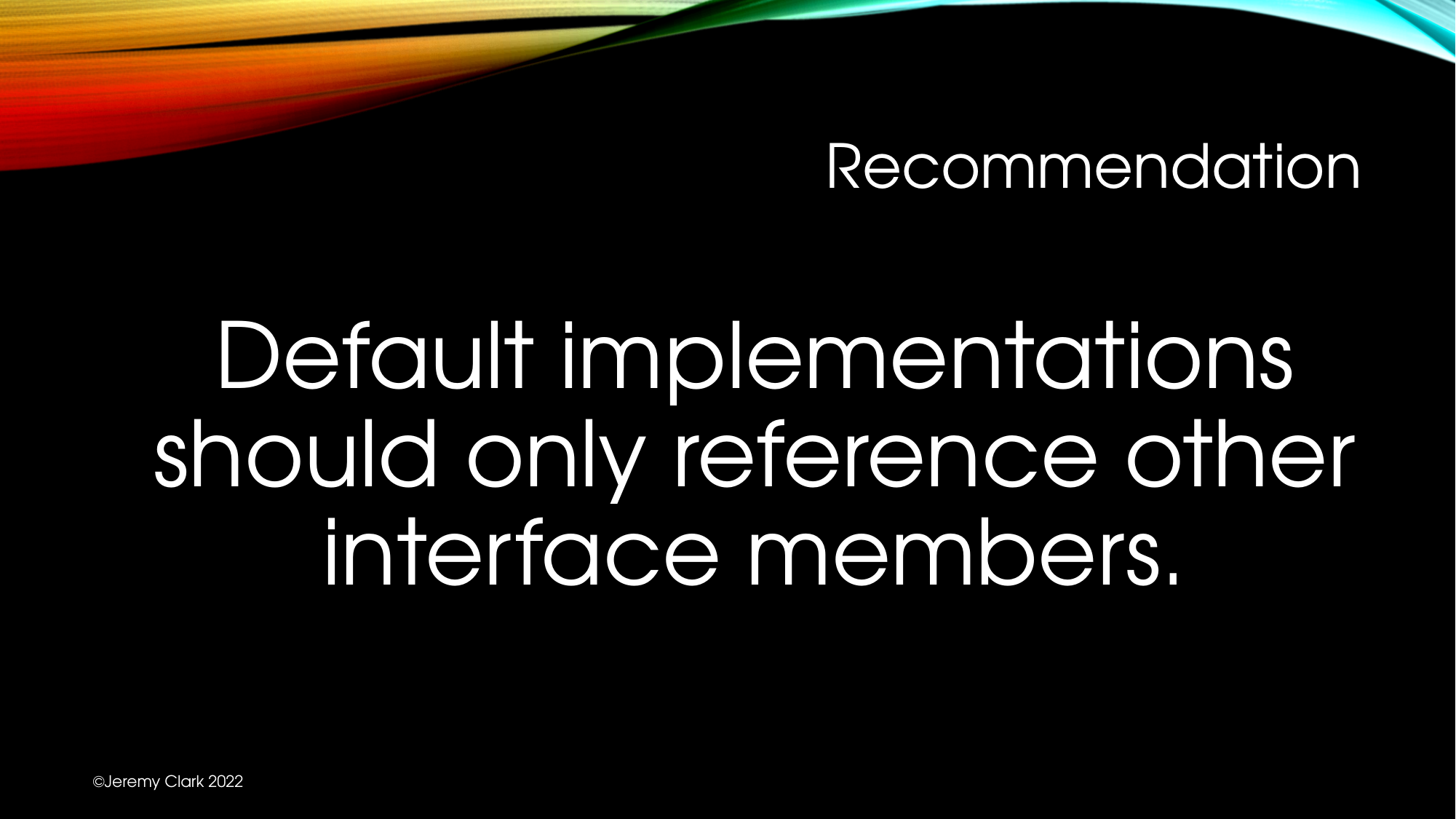

# Recommendation
Default implementations should only reference other interface members.

©Jeremy Clark 2022